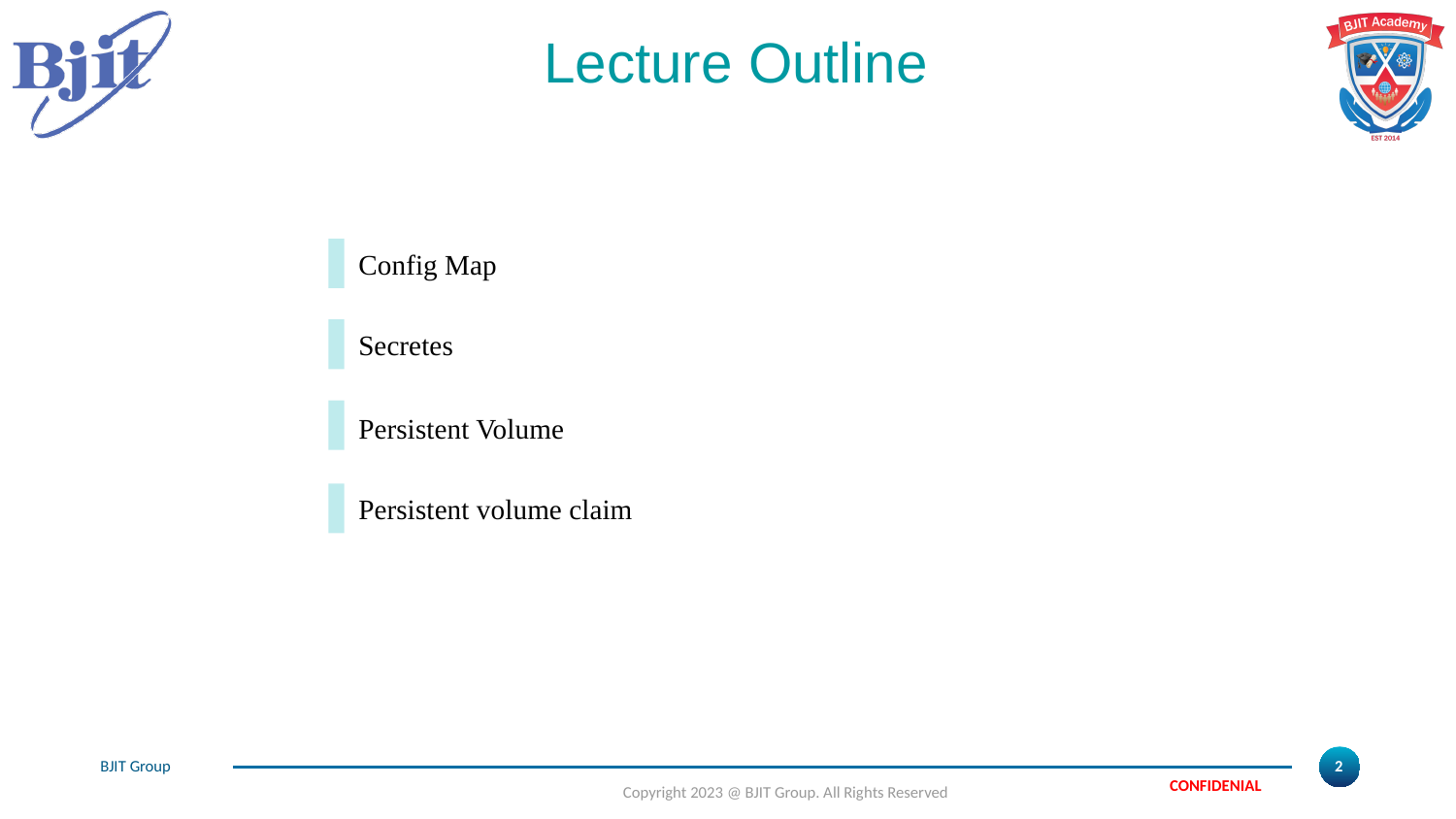

# Lecture Outline
Config Map

Secretes

Persistent Volume

Persistent volume claim